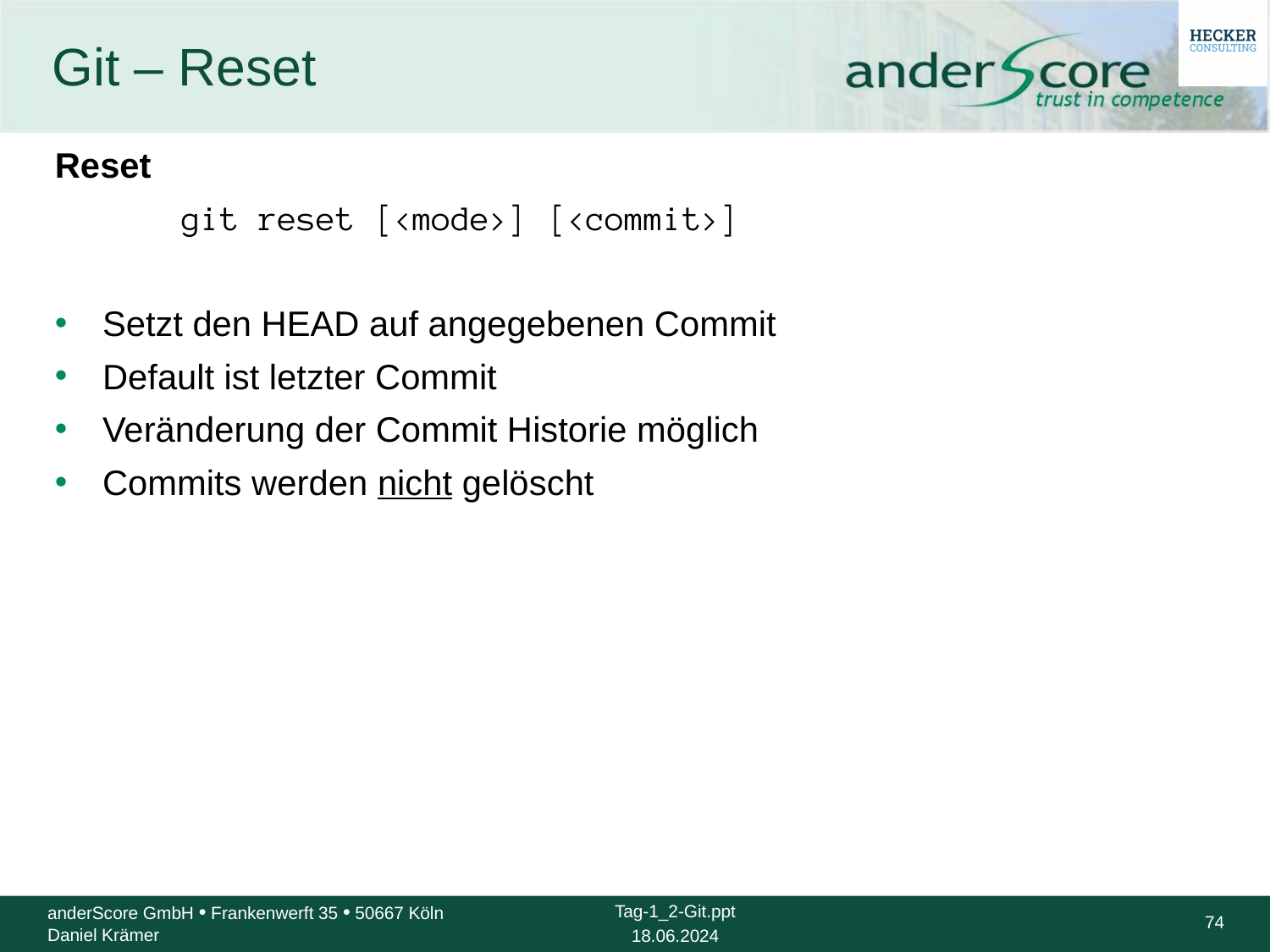

# Git – Reset
Reset
	git reset [<mode>] [<commit>]

Setzt den HEAD auf angegebenen Commit
Default ist letzter Commit
Veränderung der Commit Historie möglich
Commits werden nicht gelöscht